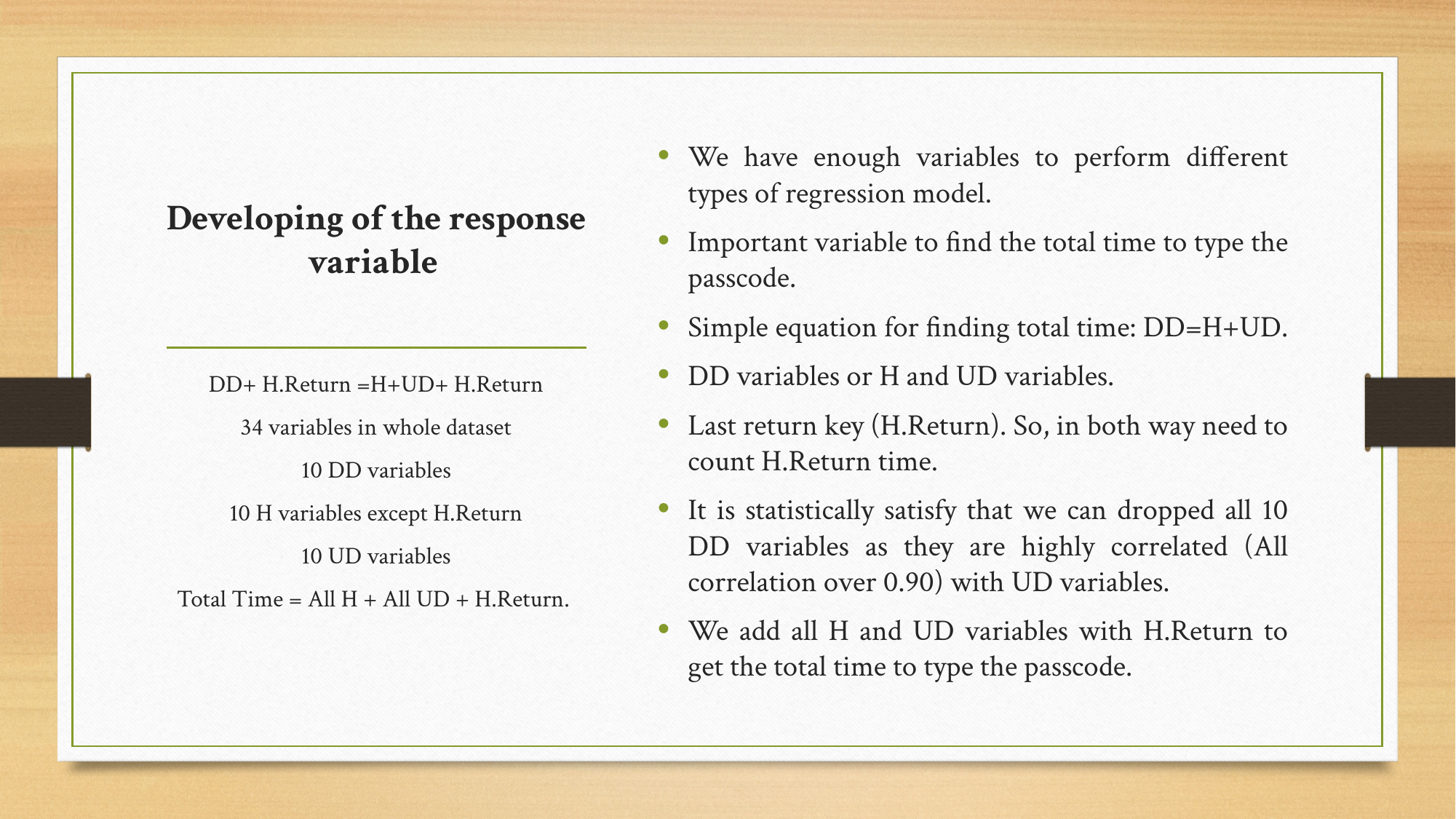

We have enough variables to perform different types of regression model.
Important variable to find the total time to type the passcode.
Simple equation for finding total time: DD=H+UD.
DD variables or H and UD variables.
Last return key (H.Return). So, in both way need to count H.Return time.
It is statistically satisfy that we can dropped all 10 DD variables as they are highly correlated (All correlation over 0.90) with UD variables.
We add all H and UD variables with H.Return to get the total time to type the passcode.
# Developing of the response variable
DD+ H.Return =H+UD+ H.Return
34 variables in whole dataset
10 DD variables
10 H variables except H.Return
10 UD variables
Total Time = All H + All UD + H.Return.